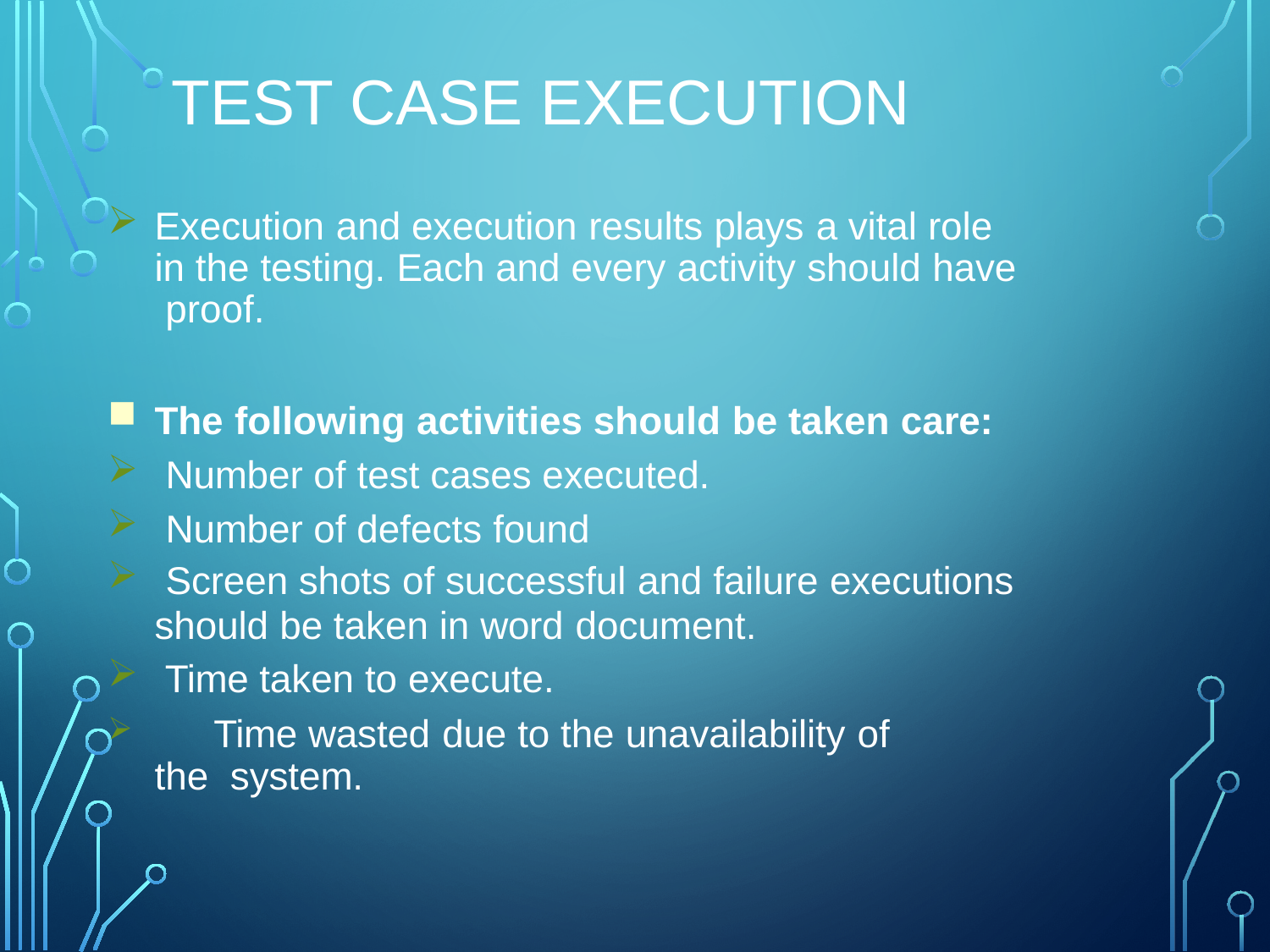

# Test case execution
Execution and execution results plays a vital role  in the testing. Each and every activity should have  proof.

The following activities should be taken care:
Number of test cases executed.
Number of defects found
Screen shots of successful and failure executions
should be taken in word document.
Time taken to execute.
	Time wasted due to the unavailability of the  system.